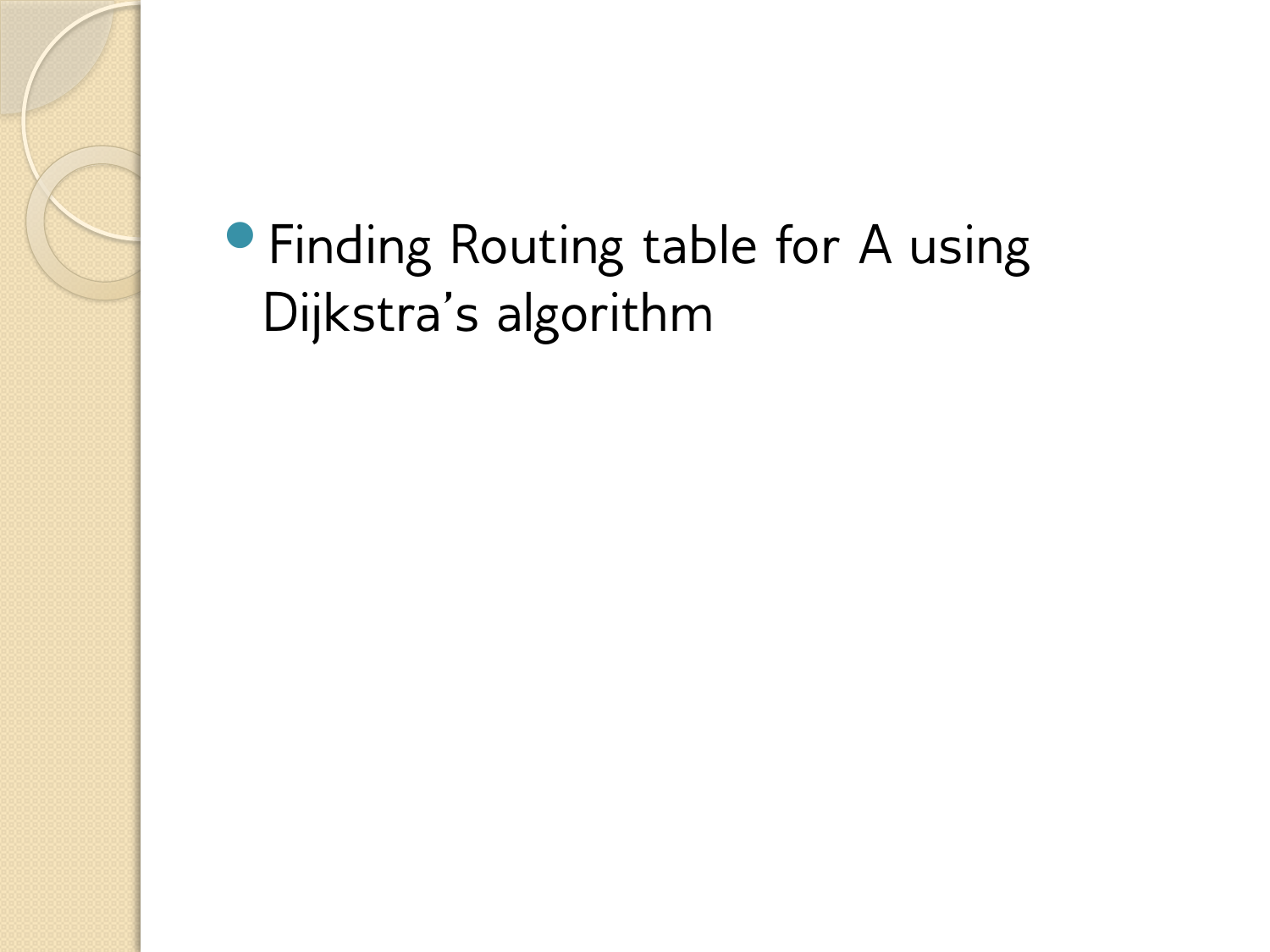

#
Finding Routing table for A using Dijkstra’s algorithm